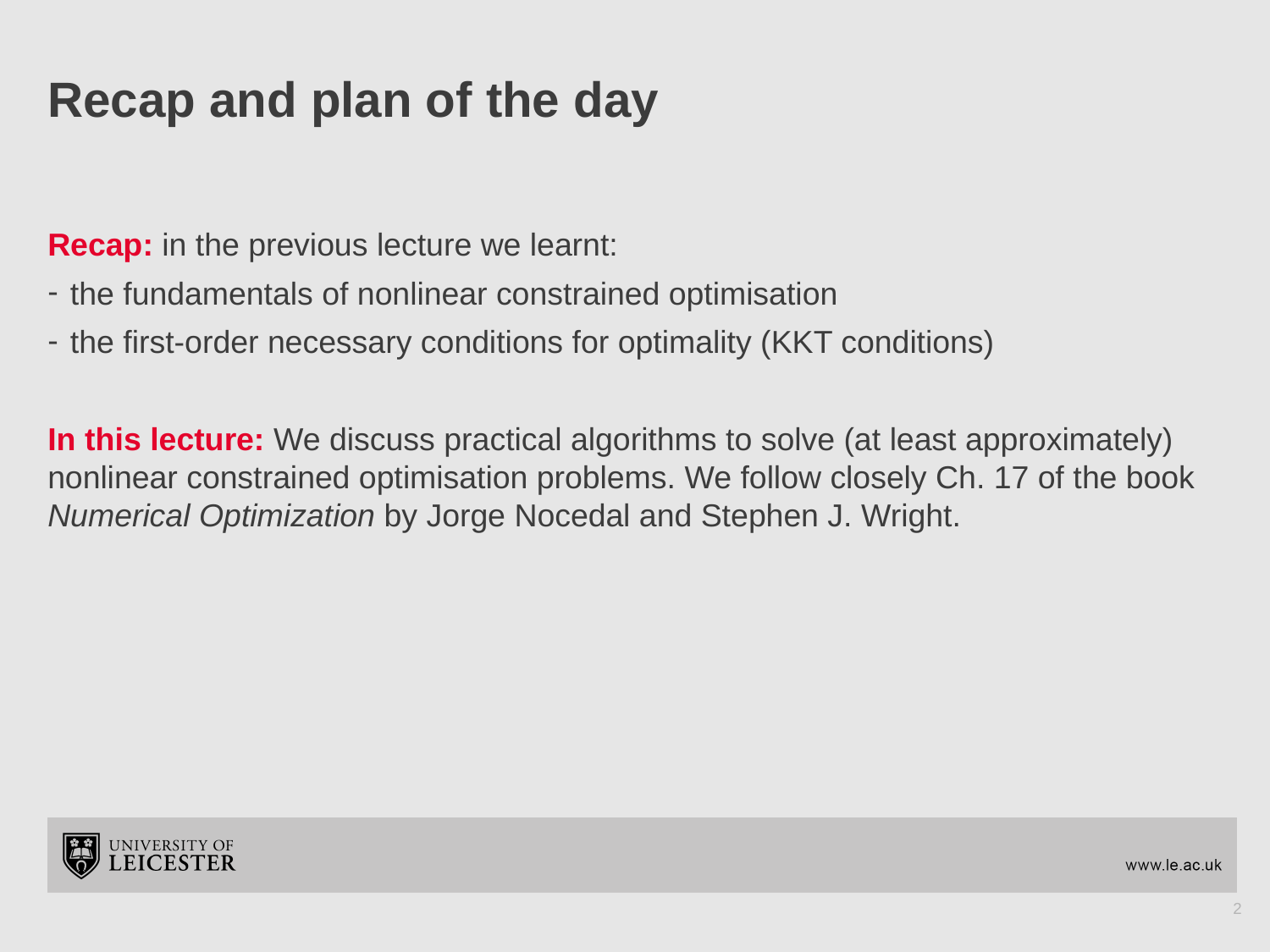

# Recap and plan of the day

Recap: in the previous lecture we learnt:
the fundamentals of nonlinear constrained optimisation
the first-order necessary conditions for optimality (KKT conditions)

In this lecture: We discuss practical algorithms to solve (at least approximately) nonlinear constrained optimisation problems. We follow closely Ch. 17 of the book Numerical Optimization by Jorge Nocedal and Stephen J. Wright.
2